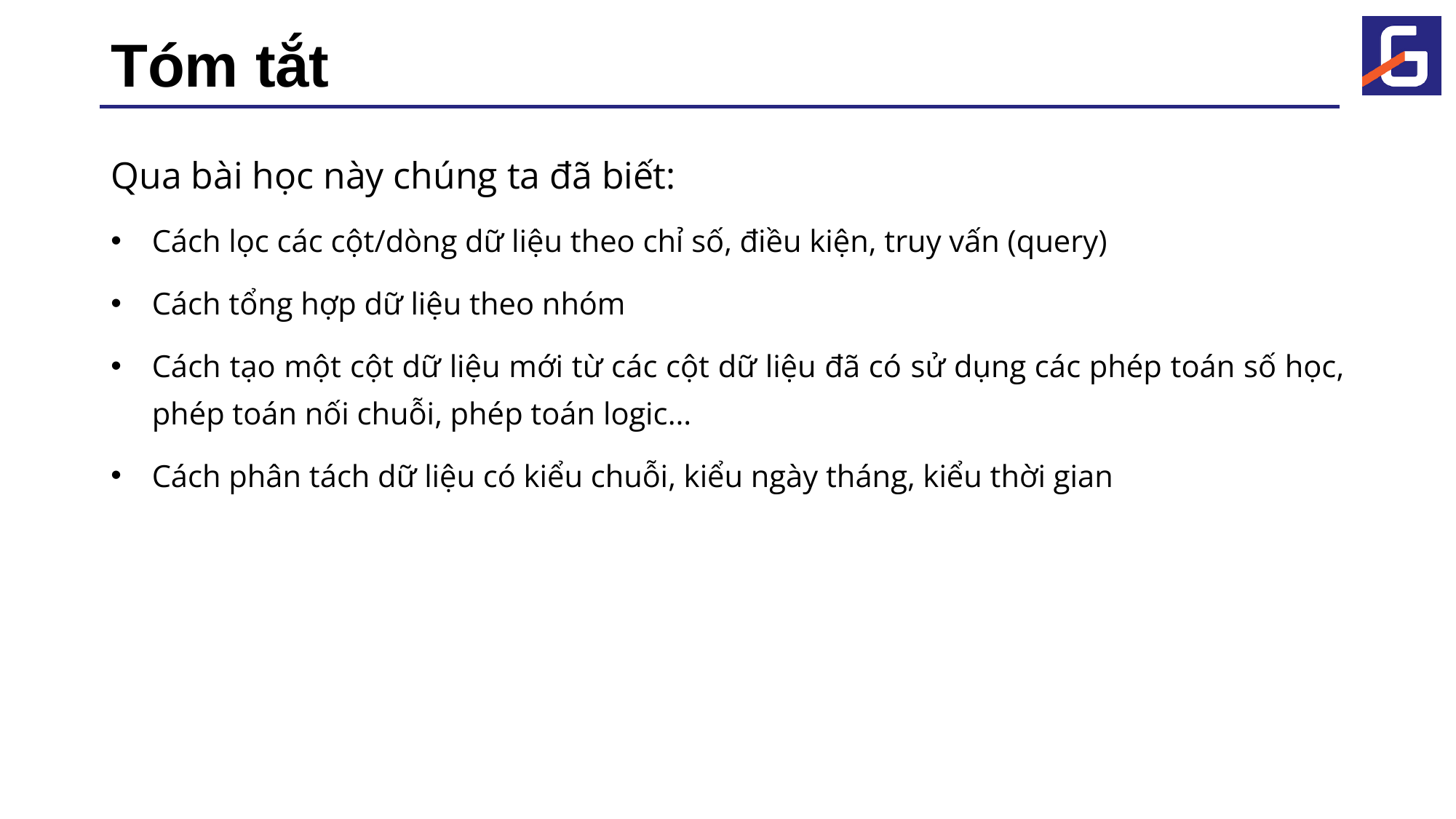

# Tóm tắt
Qua bài học này chúng ta đã biết:
Cách lọc các cột/dòng dữ liệu theo chỉ số, điều kiện, truy vấn (query)
Cách tổng hợp dữ liệu theo nhóm
Cách tạo một cột dữ liệu mới từ các cột dữ liệu đã có sử dụng các phép toán số học, phép toán nối chuỗi, phép toán logic…
Cách phân tách dữ liệu có kiểu chuỗi, kiểu ngày tháng, kiểu thời gian